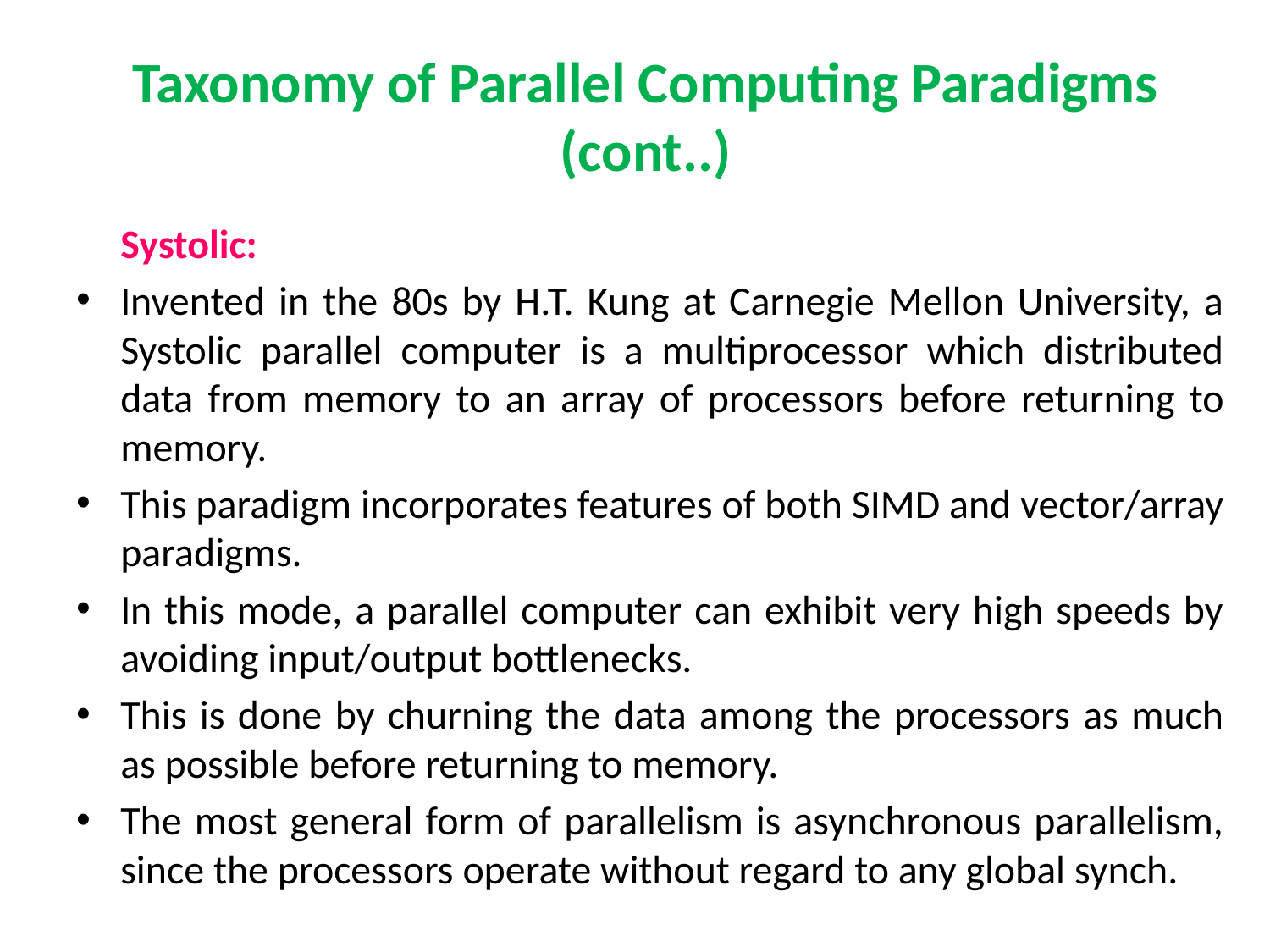

# Taxonomy of Parallel Computing Paradigms (cont..)
	Systolic:
Invented in the 80s by H.T. Kung at Carnegie Mellon University, a Systolic parallel computer is a multiprocessor which distributed data from memory to an array of processors before returning to memory.
This paradigm incorporates features of both SIMD and vector/array paradigms.
In this mode, a parallel computer can exhibit very high speeds by avoiding input/output bottlenecks.
This is done by churning the data among the processors as much as possible before returning to memory.
The most general form of parallelism is asynchronous parallelism, since the processors operate without regard to any global synch.